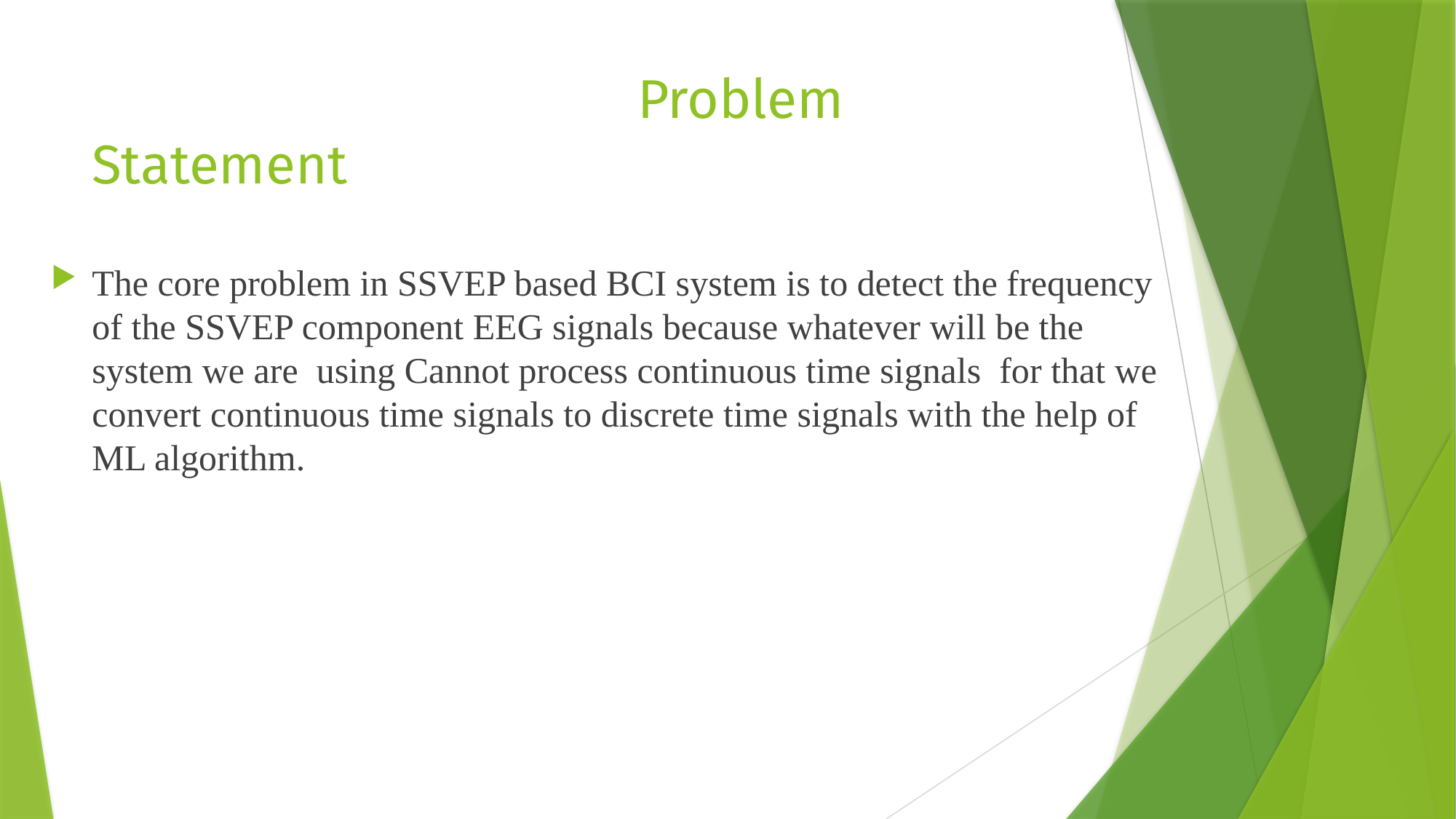

# Problem Statement
The core problem in SSVEP based BCI system is to detect the frequency of the SSVEP component EEG signals because whatever will be the system we are  using Cannot process continuous time signals  for that we convert continuous time signals to discrete time signals with the help of ML algorithm.